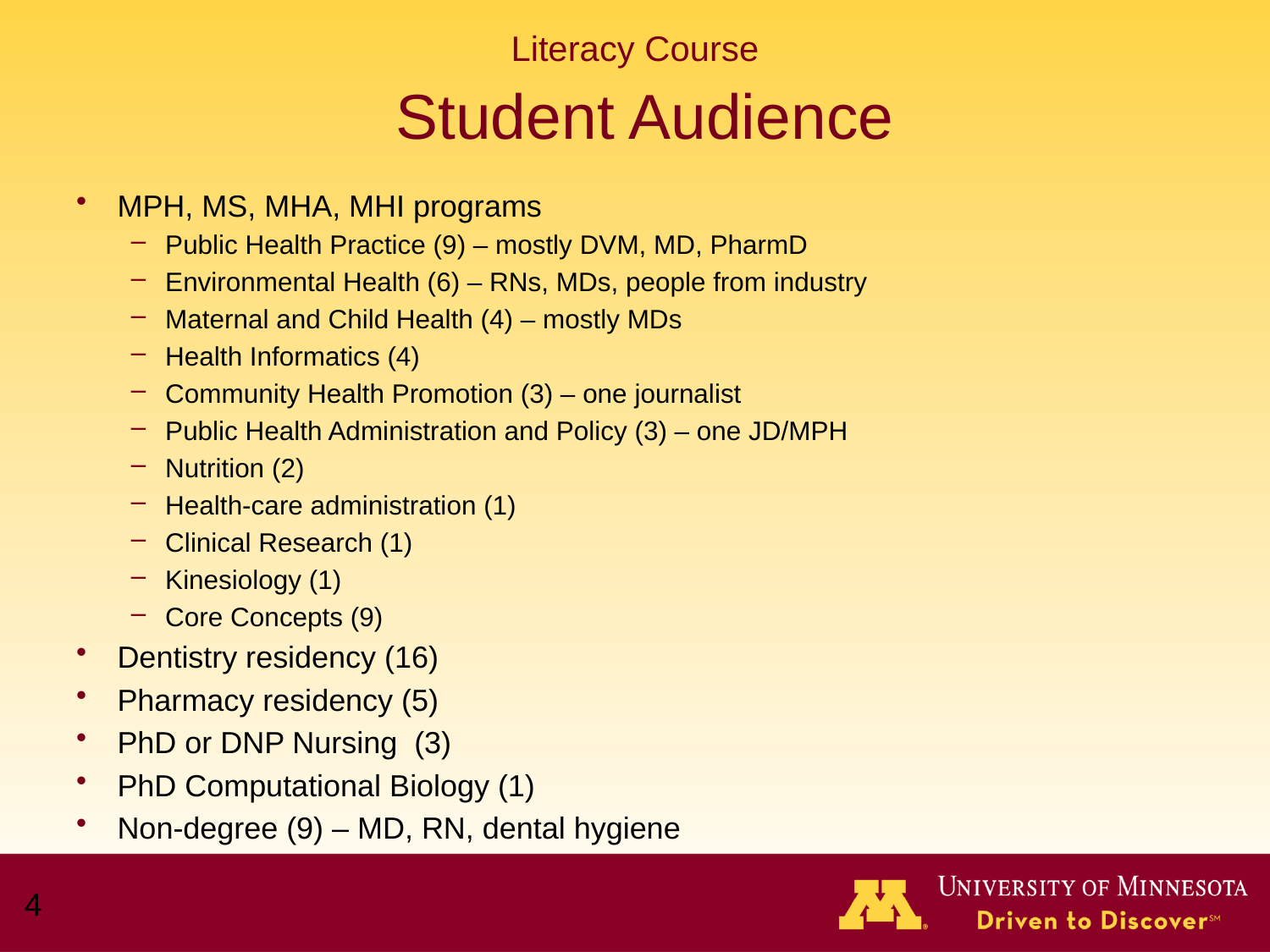

# Literacy Course Student Audience
MPH, MS, MHA, MHI programs
Public Health Practice (9) – mostly DVM, MD, PharmD
Environmental Health (6) – RNs, MDs, people from industry
Maternal and Child Health (4) – mostly MDs
Health Informatics (4)
Community Health Promotion (3) – one journalist
Public Health Administration and Policy (3) – one JD/MPH
Nutrition (2)
Health-care administration (1)
Clinical Research (1)
Kinesiology (1)
Core Concepts (9)
Dentistry residency (16)
Pharmacy residency (5)
PhD or DNP Nursing  (3)
PhD Computational Biology (1)
Non-degree (9) – MD, RN, dental hygiene